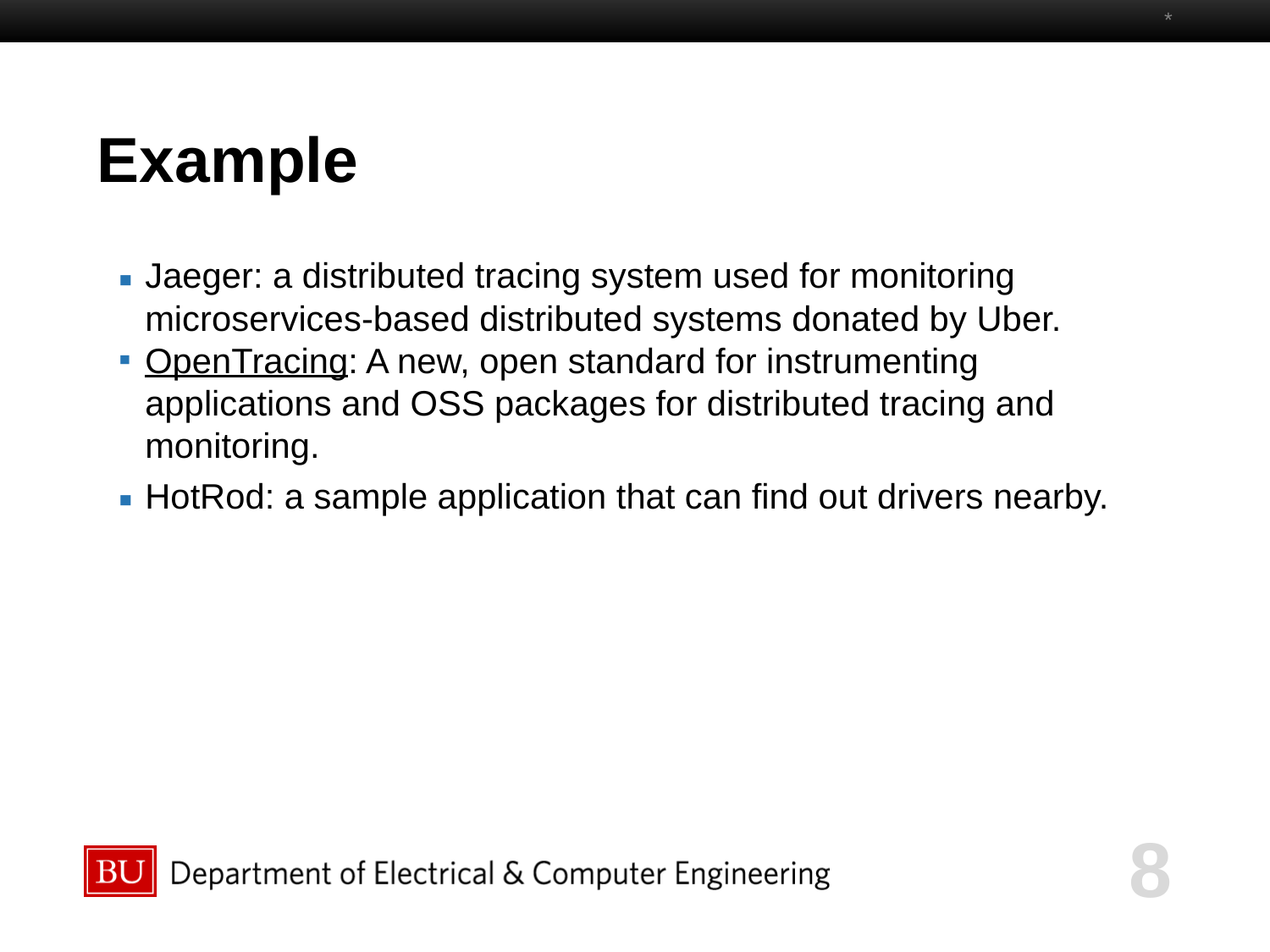

*
# Example
Jaeger: a distributed tracing system used for monitoring microservices-based distributed systems donated by Uber.
OpenTracing: A new, open standard for instrumenting applications and OSS packages for distributed tracing and monitoring.
HotRod: a sample application that can find out drivers nearby.

8